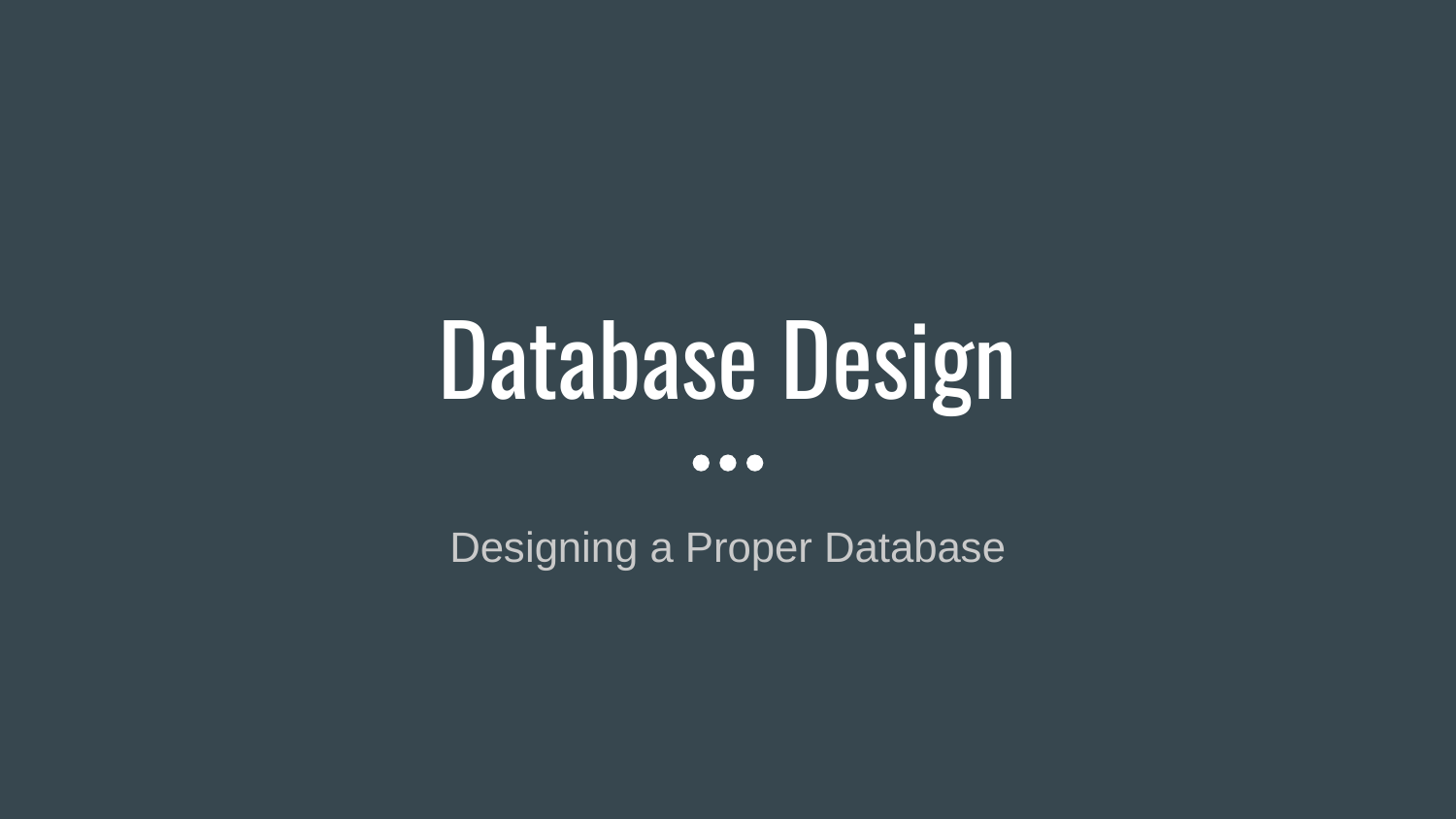

# Database Design
Designing a Proper Database